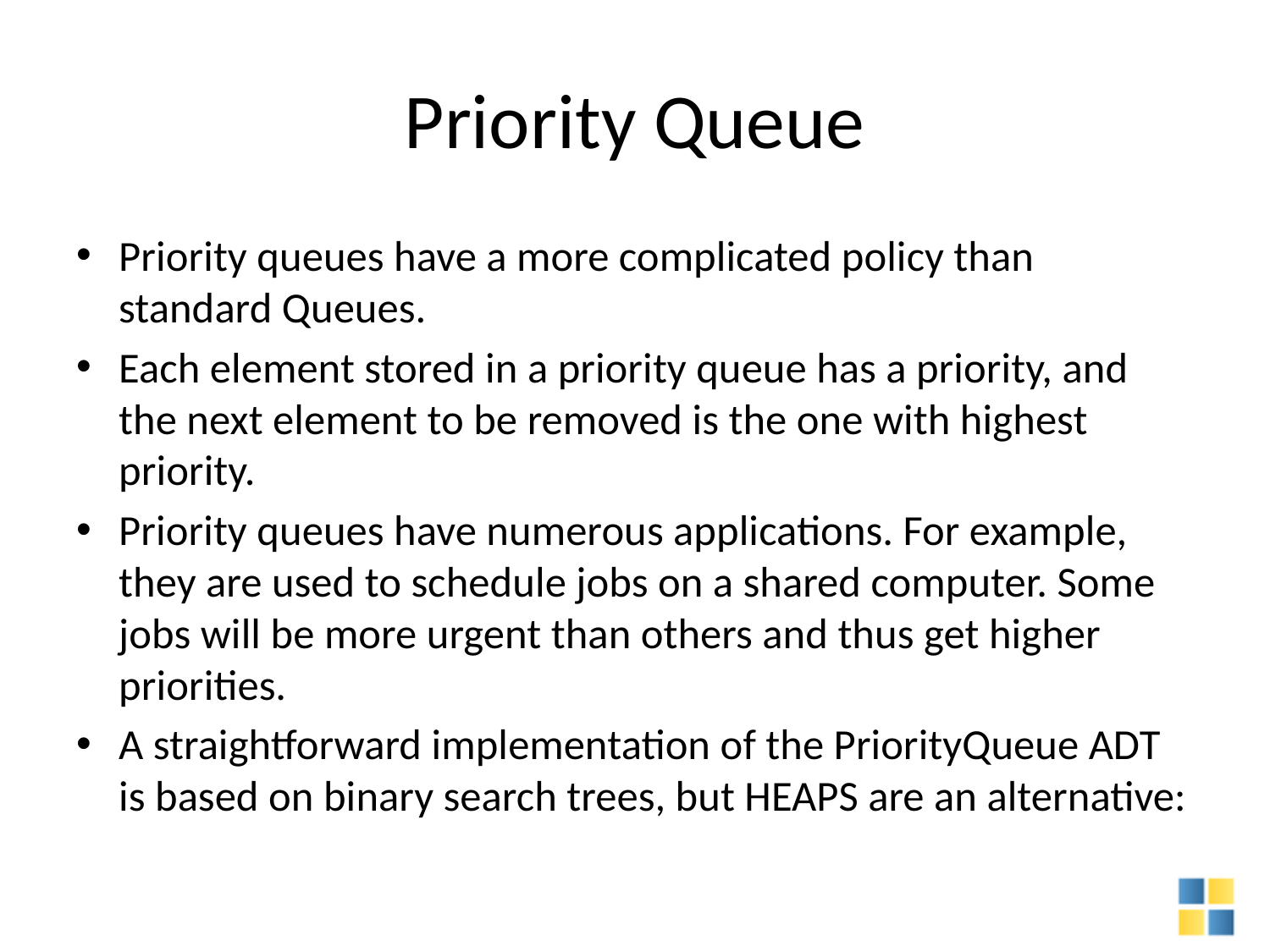

# Priority Queue
Priority queues have a more complicated policy than standard Queues.
Each element stored in a priority queue has a priority, and the next element to be removed is the one with highest priority.
Priority queues have numerous applications. For example, they are used to schedule jobs on a shared computer. Some jobs will be more urgent than others and thus get higher priorities.
A straightforward implementation of the PriorityQueue ADT is based on binary search trees, but HEAPS are an alternative: